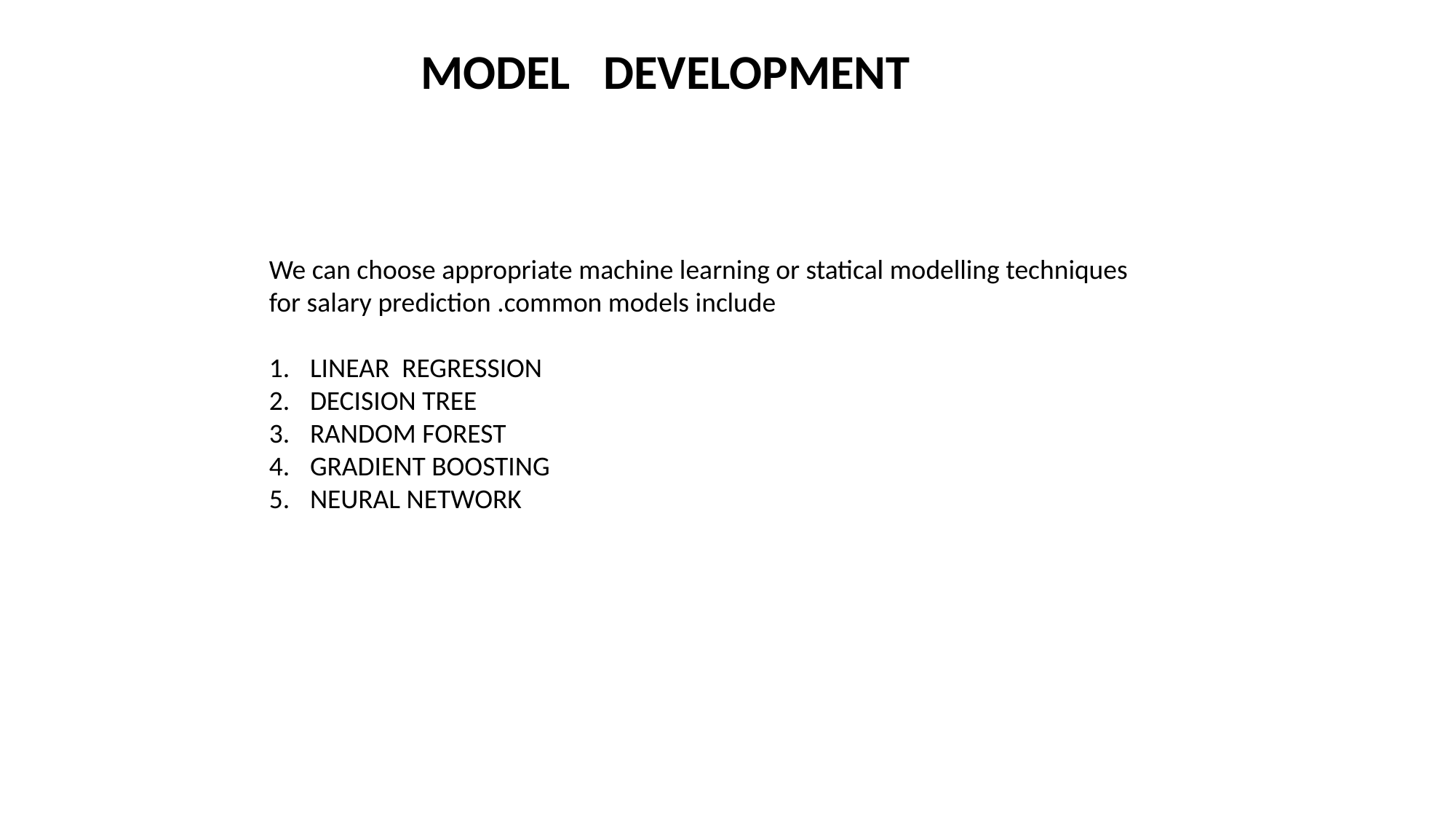

MODEL   DEVELOPMENT
We can choose appropriate machine learning or statical modelling techniques for salary prediction .common models include

LINEAR  REGRESSION
DECISION TREE
RANDOM FOREST
GRADIENT BOOSTING
NEURAL NETWORK